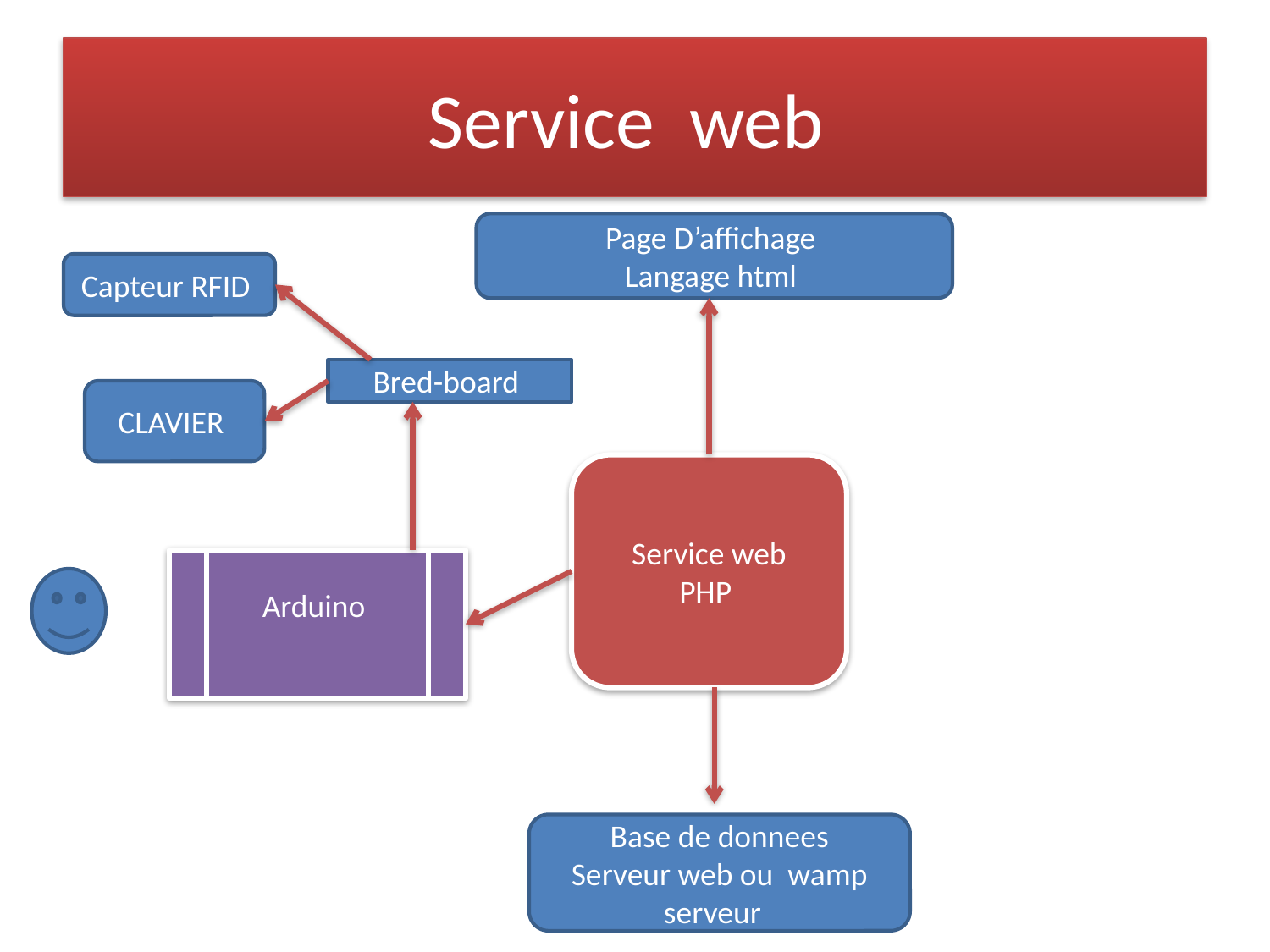

# Service  web

Page D’affichage
Langage html

Capteur RFID
Bred-board
CLAVIER
Service web
PHP
Arduino

Base de donnees
Serveur web ou  wamp serveur